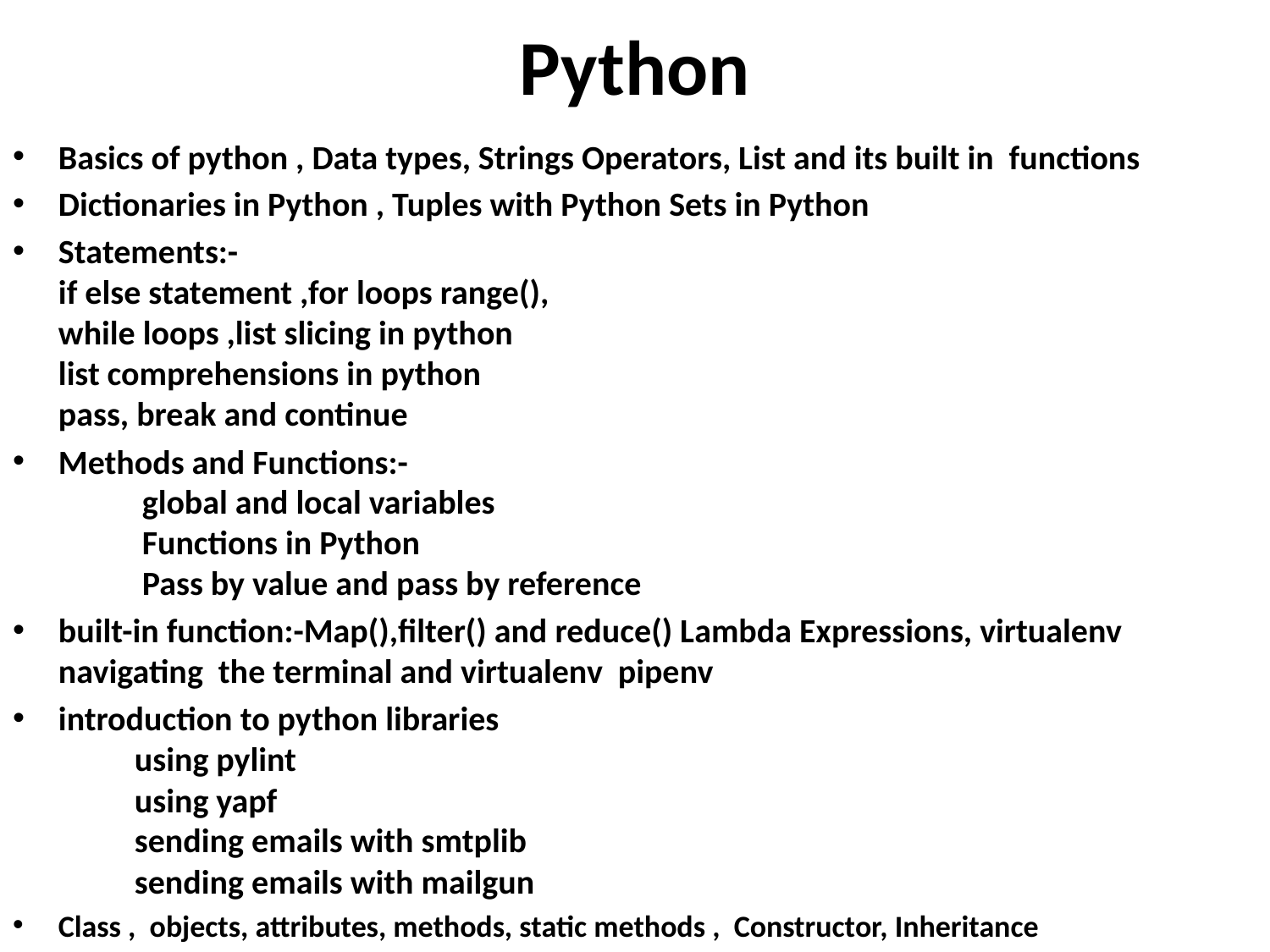

# Python
Basics of python , Data types, Strings Operators, List and its built in  functions
Dictionaries in Python , Tuples with Python Sets in Python
Statements:-
if else statement ,for loops range(),
while loops ,list slicing in python
list comprehensions in python
pass, break and continue
Methods and Functions:-
           global and local variables
           Functions in Python
           Pass by value and pass by reference
built-in function:-Map(),filter() and reduce() Lambda Expressions, virtualenv           navigating  the terminal and virtualenv  pipenv
introduction to python libraries
          using pylint
          using yapf
          sending emails with smtplib
          sending emails with mailgun
Class ,  objects, attributes, methods, static methods ,  Constructor, Inheritance